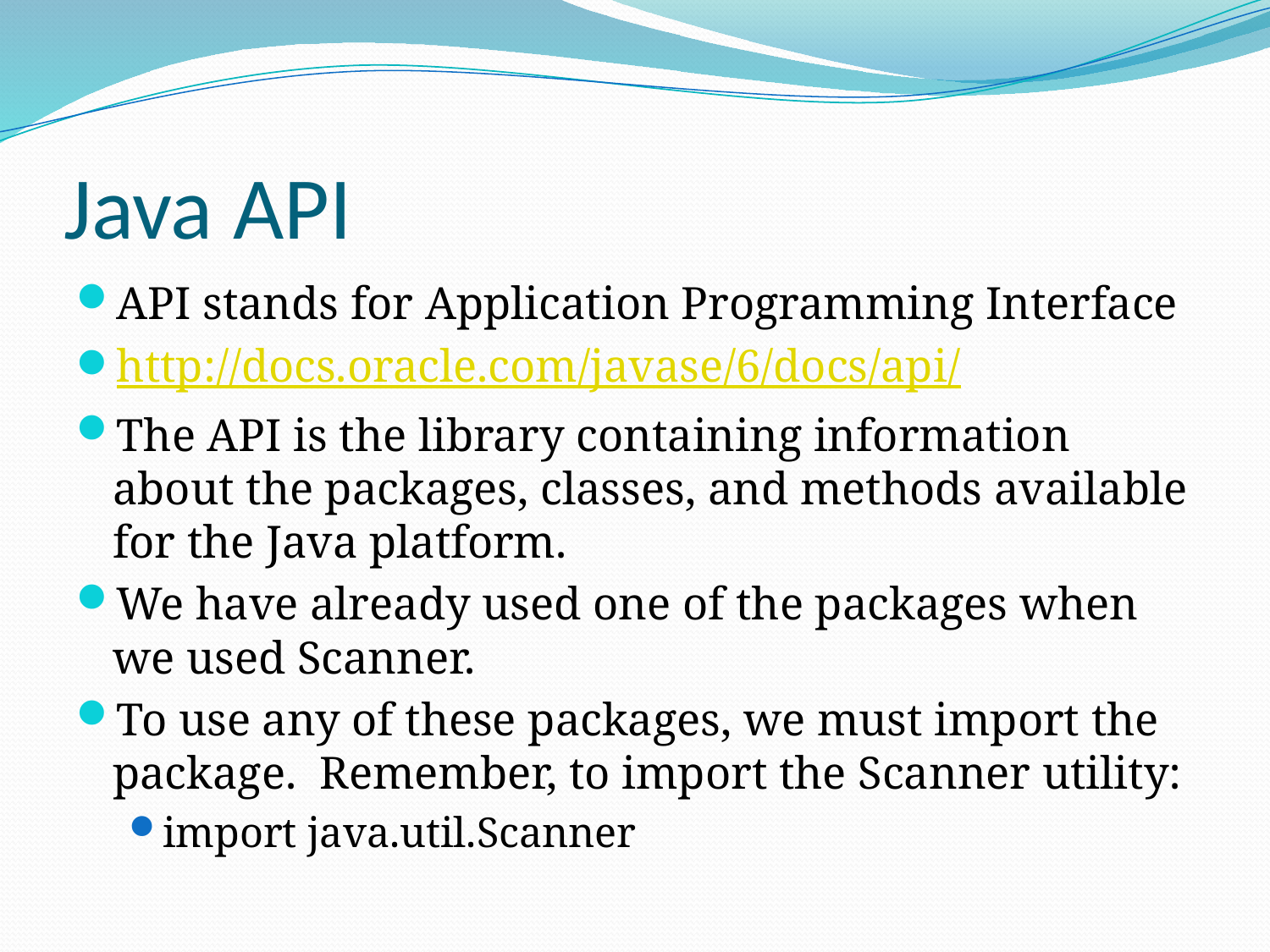

# Java API
API stands for Application Programming Interface
http://docs.oracle.com/javase/6/docs/api/
The API is the library containing information about the packages, classes, and methods available for the Java platform.
We have already used one of the packages when we used Scanner.
To use any of these packages, we must import the package.  Remember, to import the Scanner utility:
import java.util.Scanner